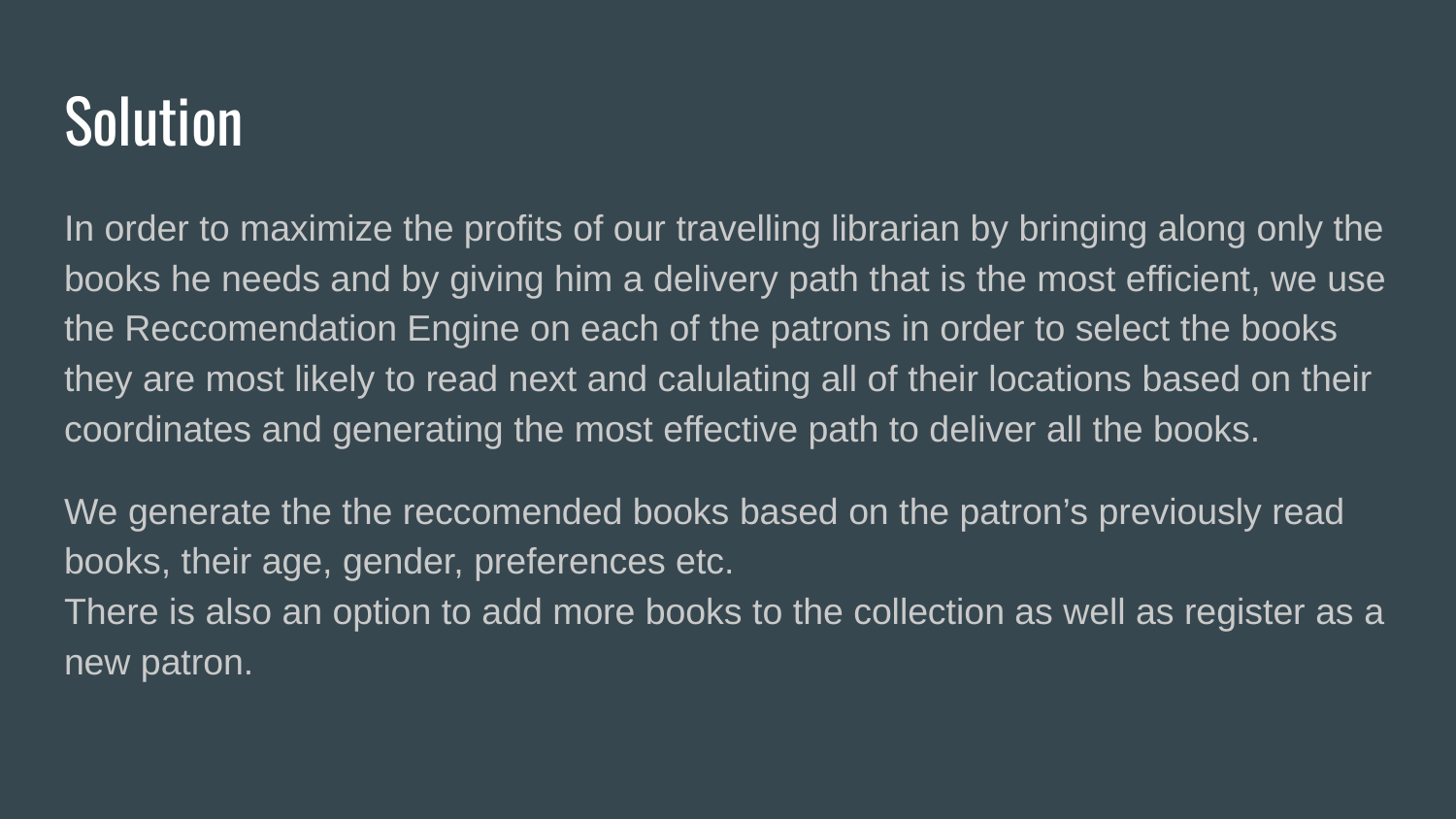

# Solution
In order to maximize the profits of our travelling librarian by bringing along only the books he needs and by giving him a delivery path that is the most efficient, we use the Reccomendation Engine on each of the patrons in order to select the books they are most likely to read next and calulating all of their locations based on their coordinates and generating the most effective path to deliver all the books.
We generate the the reccomended books based on the patron’s previously read books, their age, gender, preferences etc.
There is also an option to add more books to the collection as well as register as a new patron.